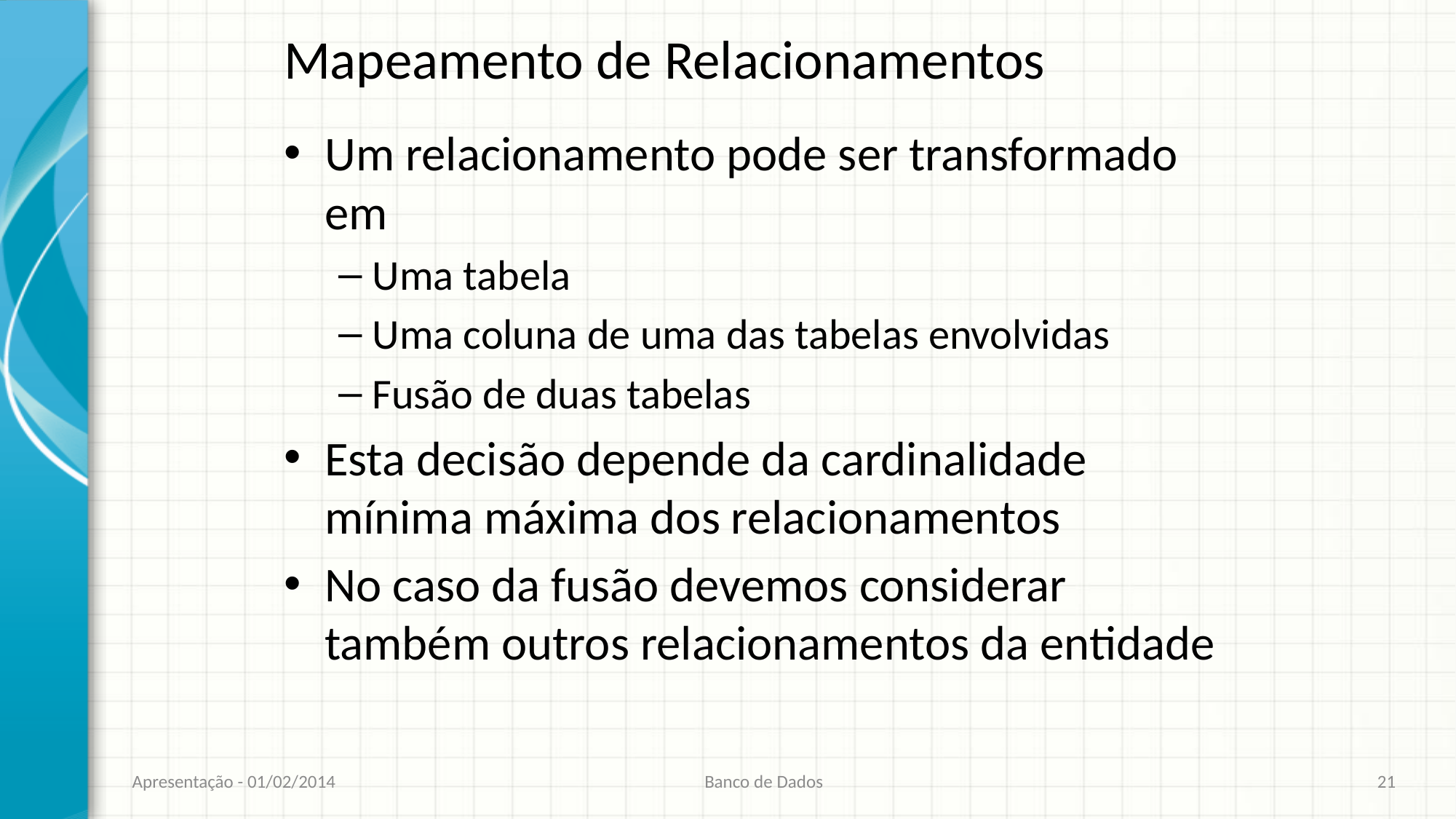

# Mapeamento de Relacionamentos
Um relacionamento pode ser transformado em
Uma tabela
Uma coluna de uma das tabelas envolvidas
Fusão de duas tabelas
Esta decisão depende da cardinalidade mínima máxima dos relacionamentos
No caso da fusão devemos considerar também outros relacionamentos da entidade
Apresentação - 01/02/2014
Banco de Dados
21